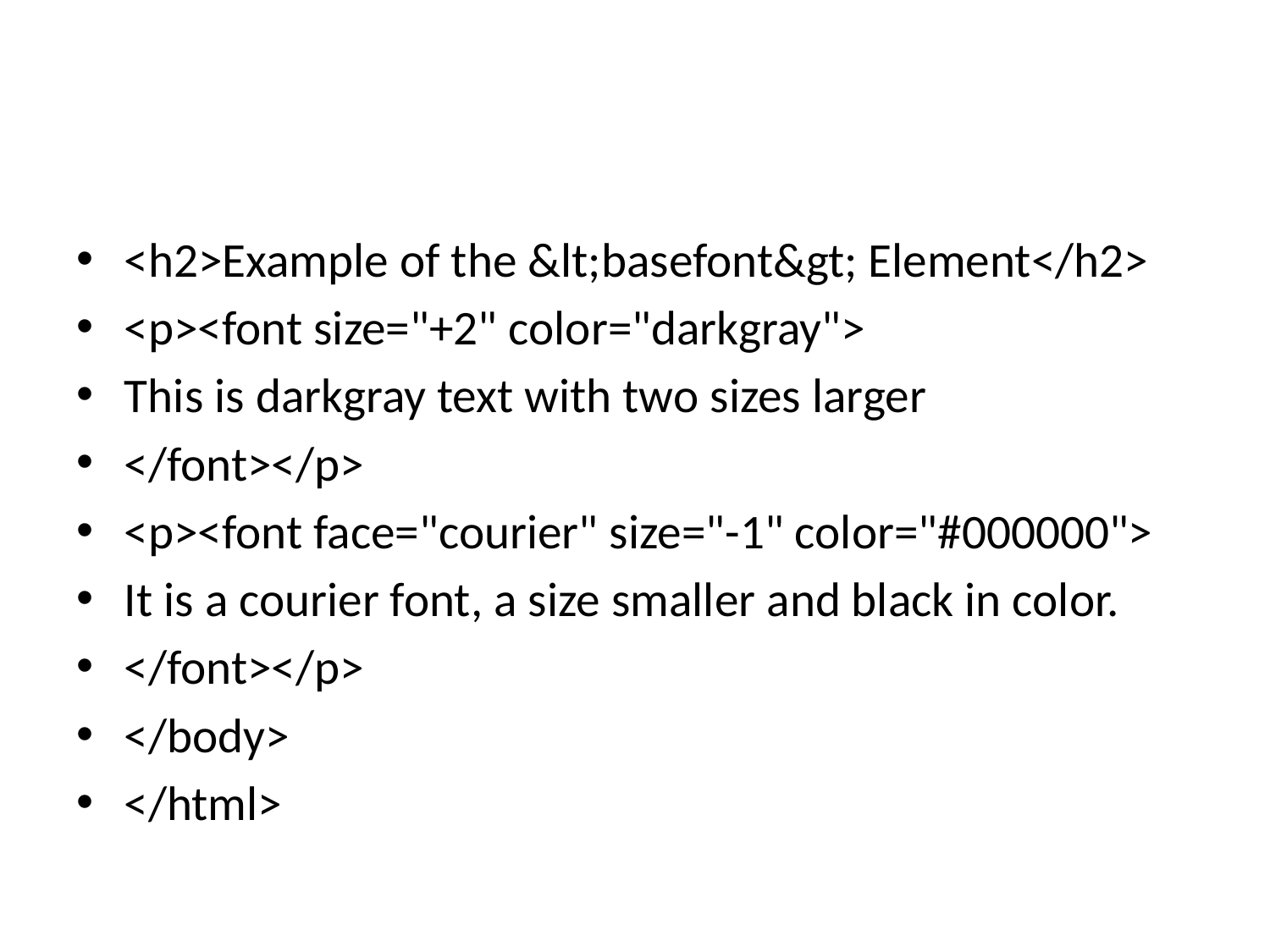

#
<h2>Example of the &lt;basefont&gt; Element</h2>
<p><font size="+2" color="darkgray">
This is darkgray text with two sizes larger
</font></p>
<p><font face="courier" size="-1" color="#000000">
It is a courier font, a size smaller and black in color.
</font></p>
</body>
</html>